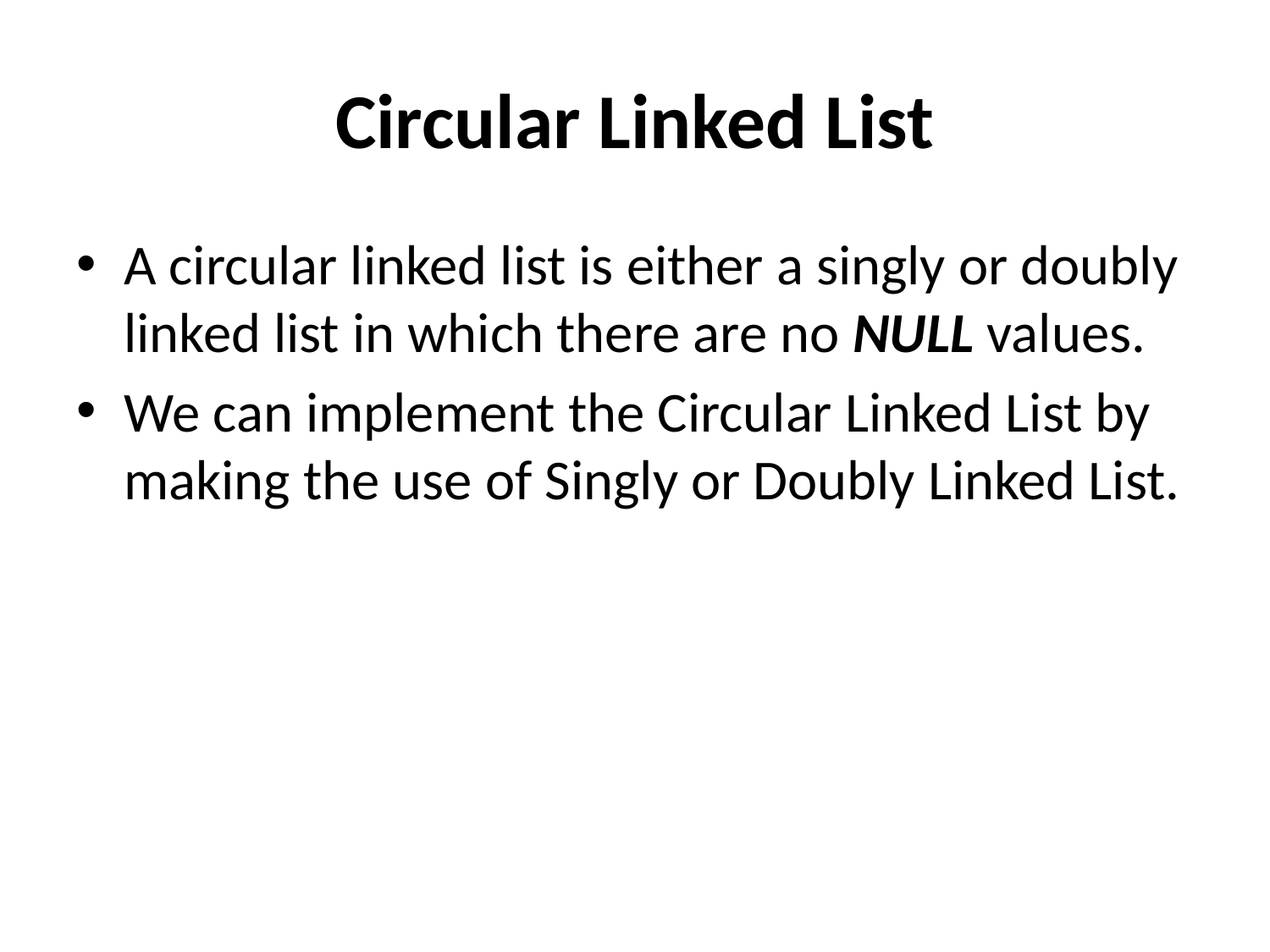

# Circular Linked List
A circular linked list is either a singly or doubly linked list in which there are no NULL values.
We can implement the Circular Linked List by making the use of Singly or Doubly Linked List.